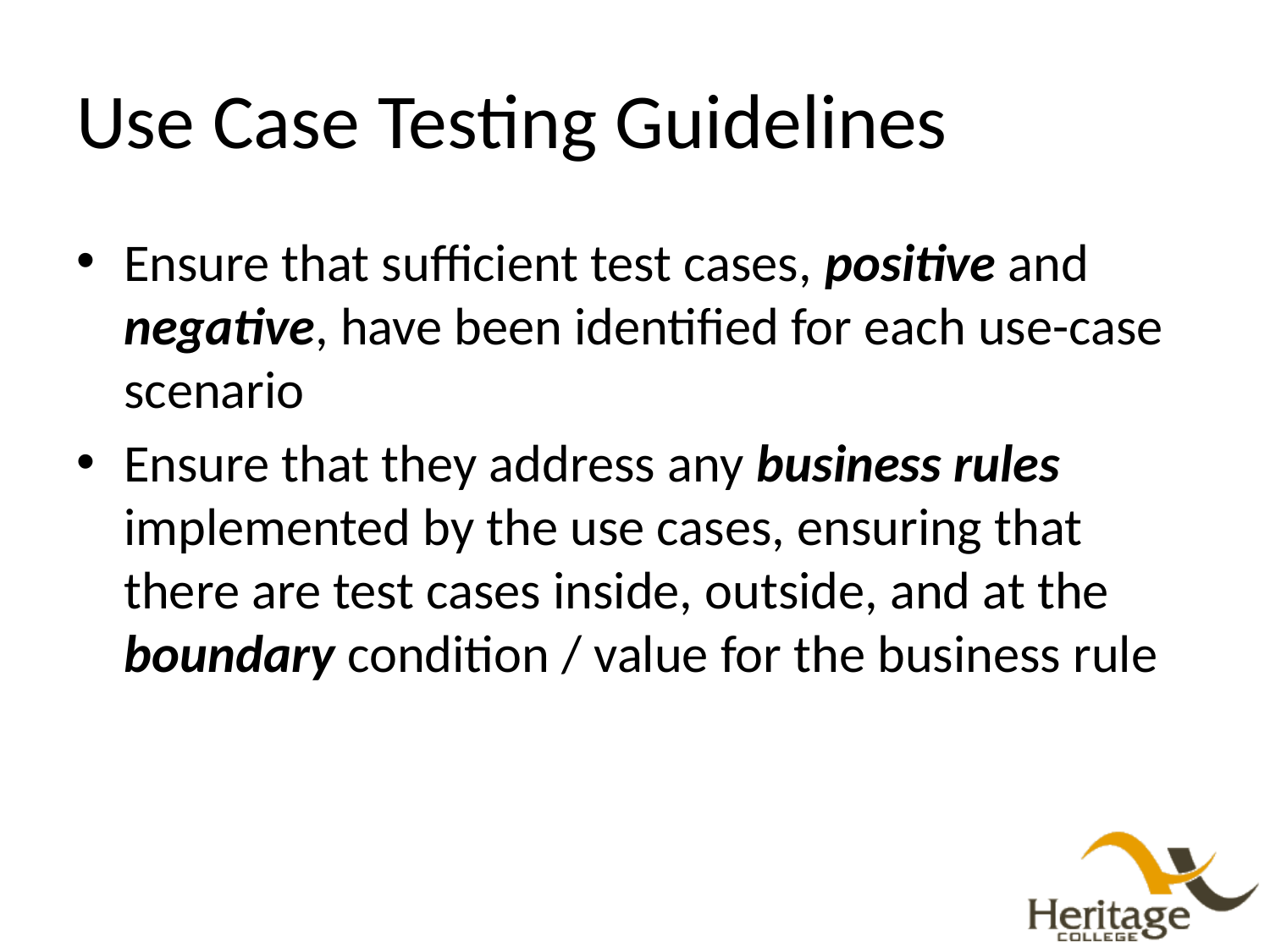

# Use Case Testing Guidelines
Ensure that sufficient test cases, positive and negative, have been identified for each use-case scenario
Ensure that they address any business rules implemented by the use cases, ensuring that there are test cases inside, outside, and at the boundary condition / value for the business rule